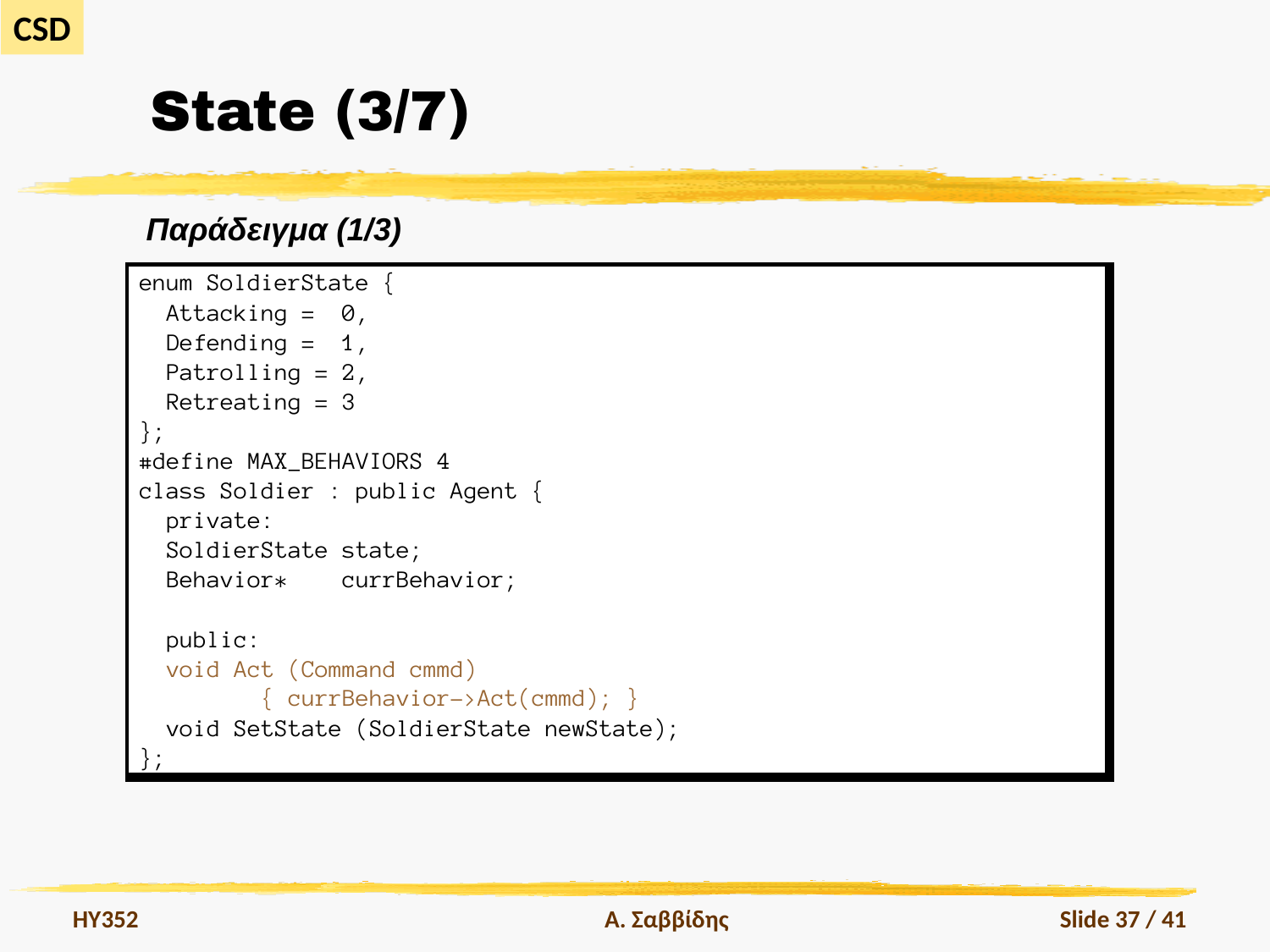

# State (3/7)
Παράδειγμα (1/3)
| enum SoldierState { Attacking = 0, Defending = 1, Patrolling = 2, Retreating = 3 }; #define MAX\_BEHAVIORS 4 class Soldier : public Agent { private: SoldierState state; Behavior\* currBehavior; public: void Act (Command cmmd) { currBehavior->Act(cmmd); } void SetState (SoldierState newState); }; |
| --- |
HY352
Α. Σαββίδης
Slide 37 / 41